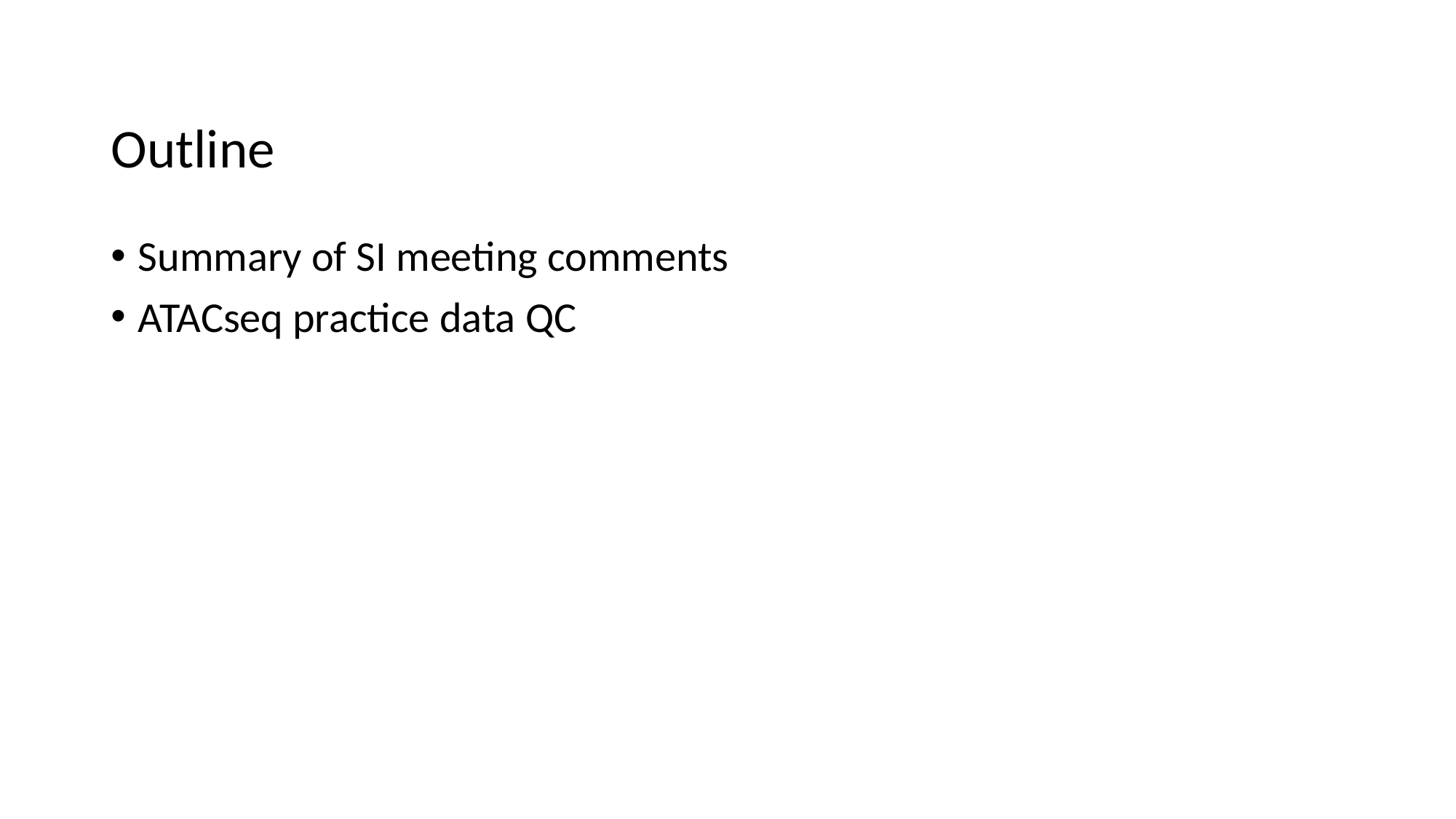

# Outline
Summary of SI meeting comments
ATACseq practice data QC